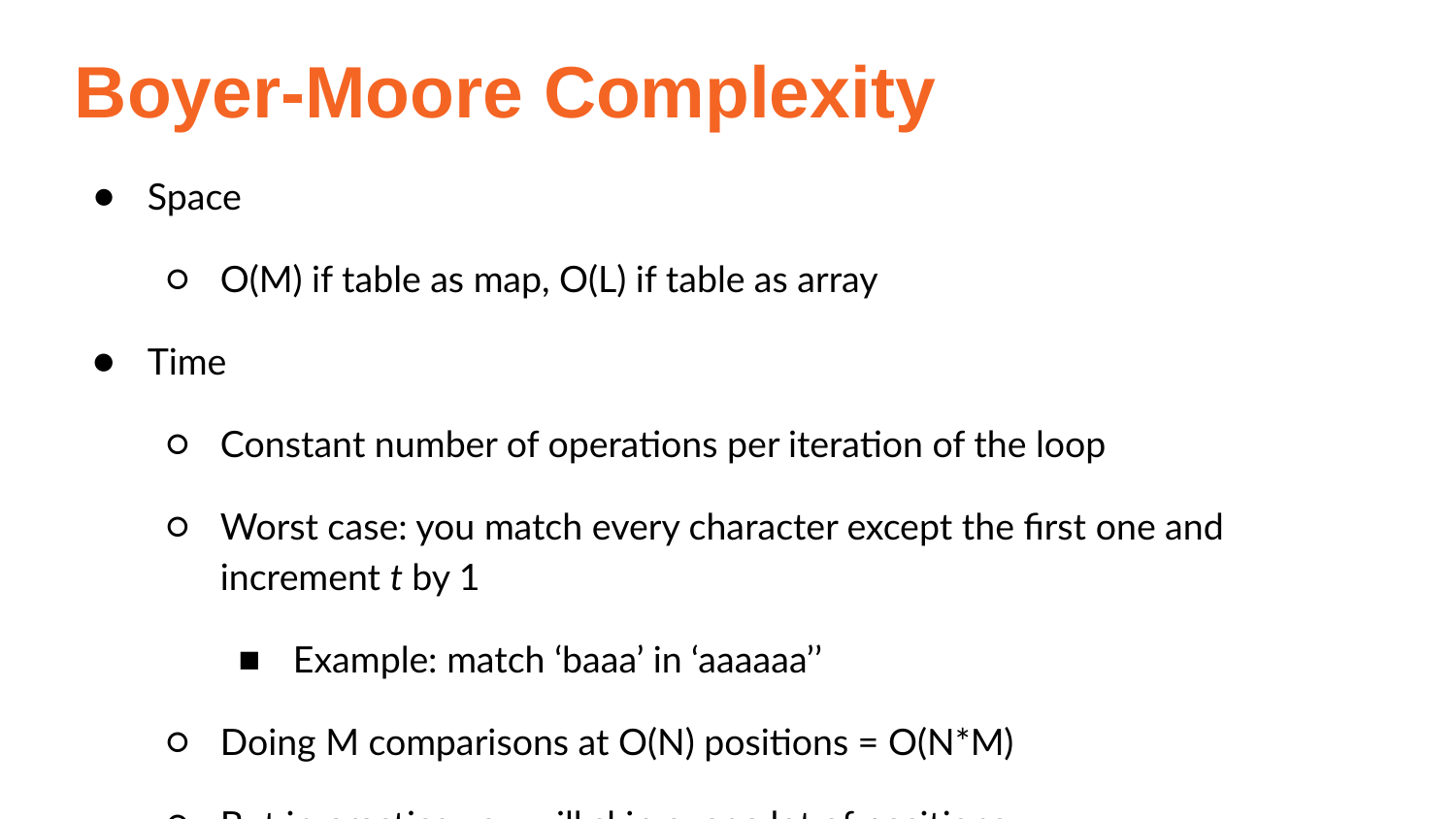

Boyer-Moore Complexity
Space
O(M) if table as map, O(L) if table as array
Time
Constant number of operations per iteration of the loop
Worst case: you match every character except the first one and increment t by 1
Example: match ‘baaa’ in ‘aaaaaa’’
Doing M comparisons at O(N) positions = O(N*M)
But in practice you will skip over a lot of positions
Especially if there are characters not in your string
Improvements: good suffix rule and Galil rules